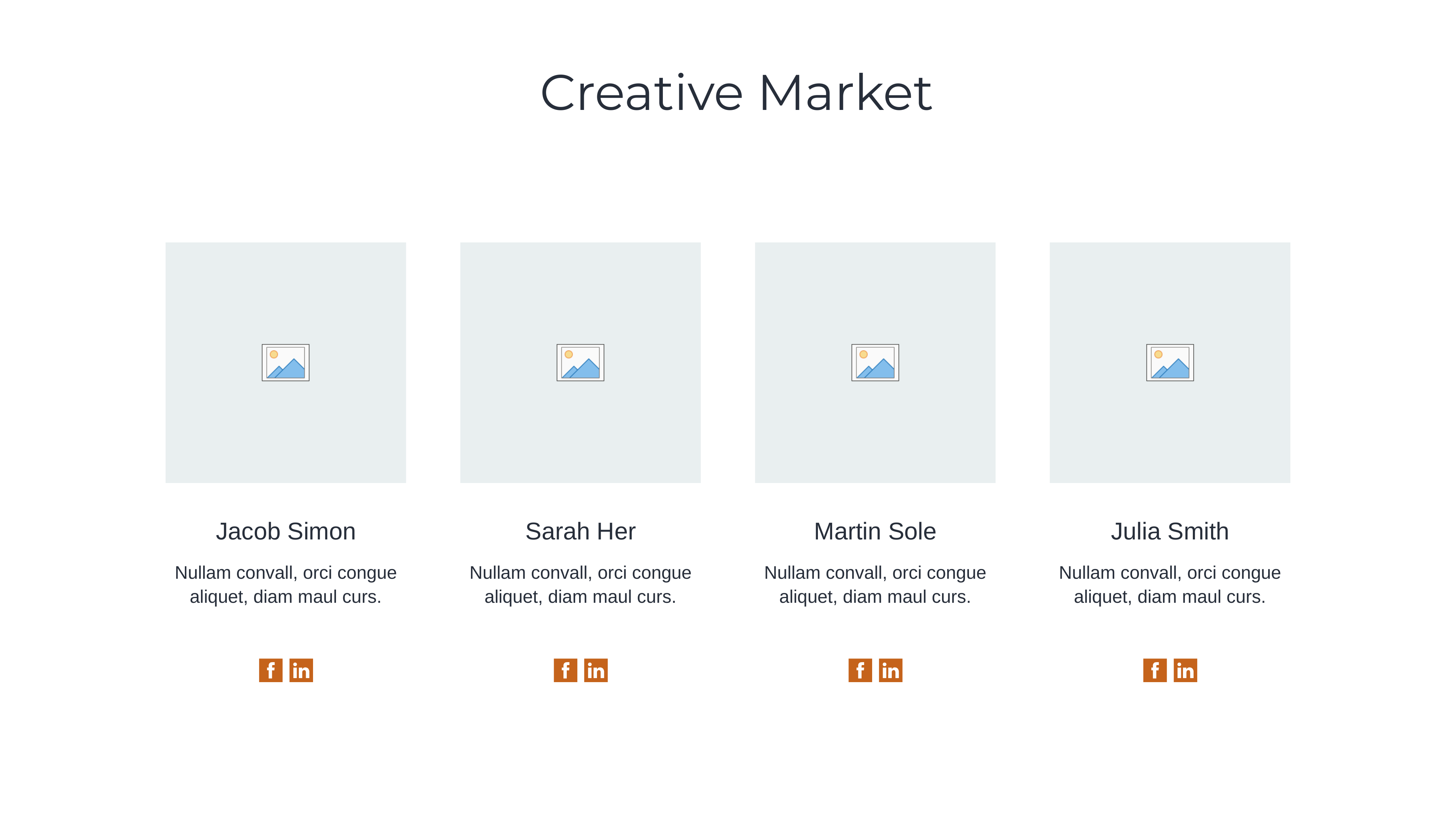

Creative Market

Jacob Simon
Sarah Her
Martin Sole
Julia Smith
Nullam convall, orci congue aliquet, diam maul curs.
Nullam convall, orci congue aliquet, diam maul curs.
Nullam convall, orci congue aliquet, diam maul curs.
Nullam convall, orci congue aliquet, diam maul curs.